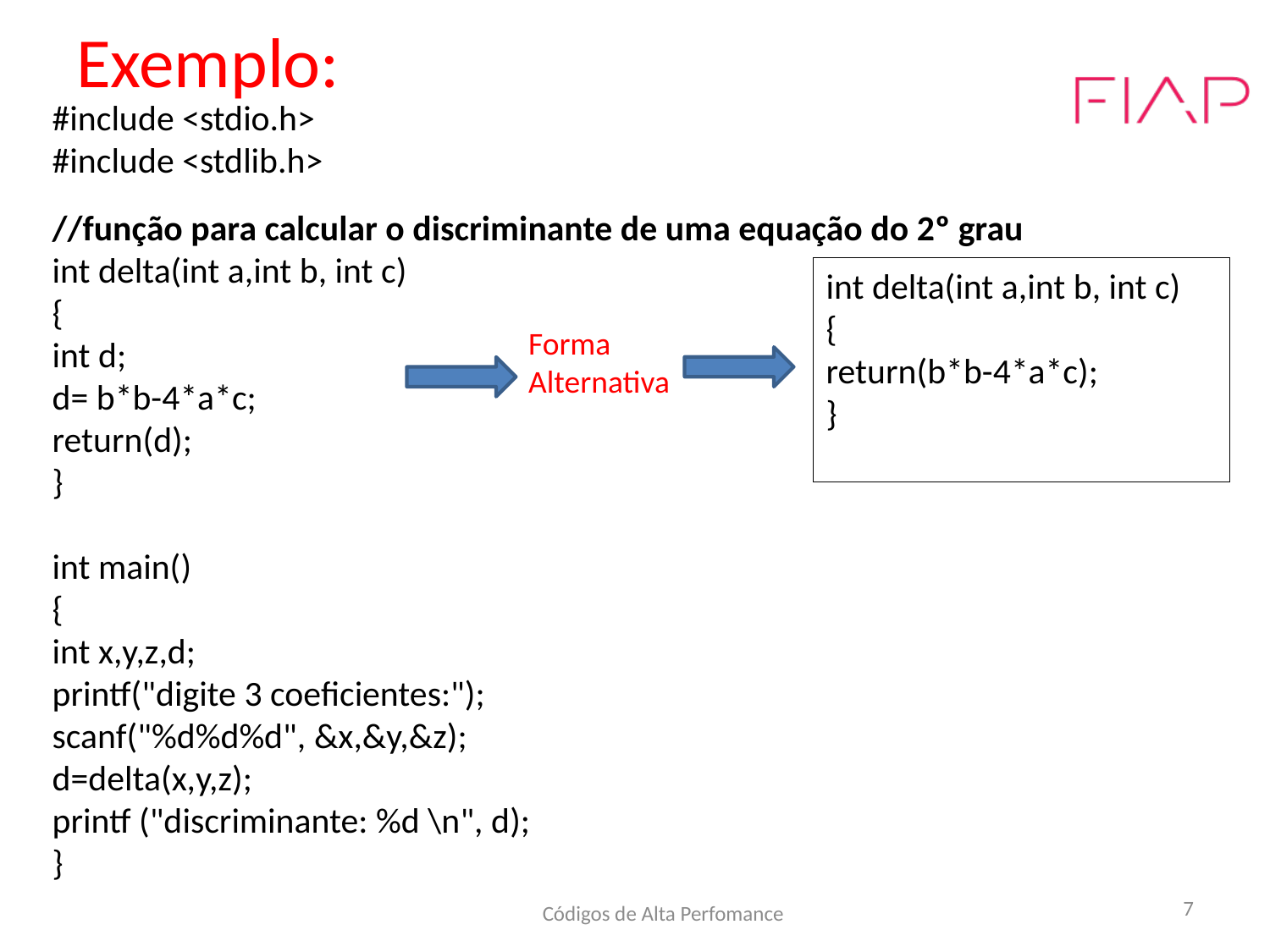

# Exemplo:
#include <stdio.h>
#include <stdlib.h>

//função para calcular o discriminante de uma equação do 2º grau
int delta(int a,int b, int c)
{
int d;
d= b*b-4*a*c;
return(d);
}

int main()
{
int x,y,z,d;
printf("digite 3 coeficientes:");
scanf("%d%d%d", &x,&y,&z);
d=delta(x,y,z);
printf ("discriminante: %d \n", d);
}
int delta(int a,int b, int c)
{
return(b*b-4*a*c);
}

Forma
Alternativa

Códigos de Alta Perfomance
7